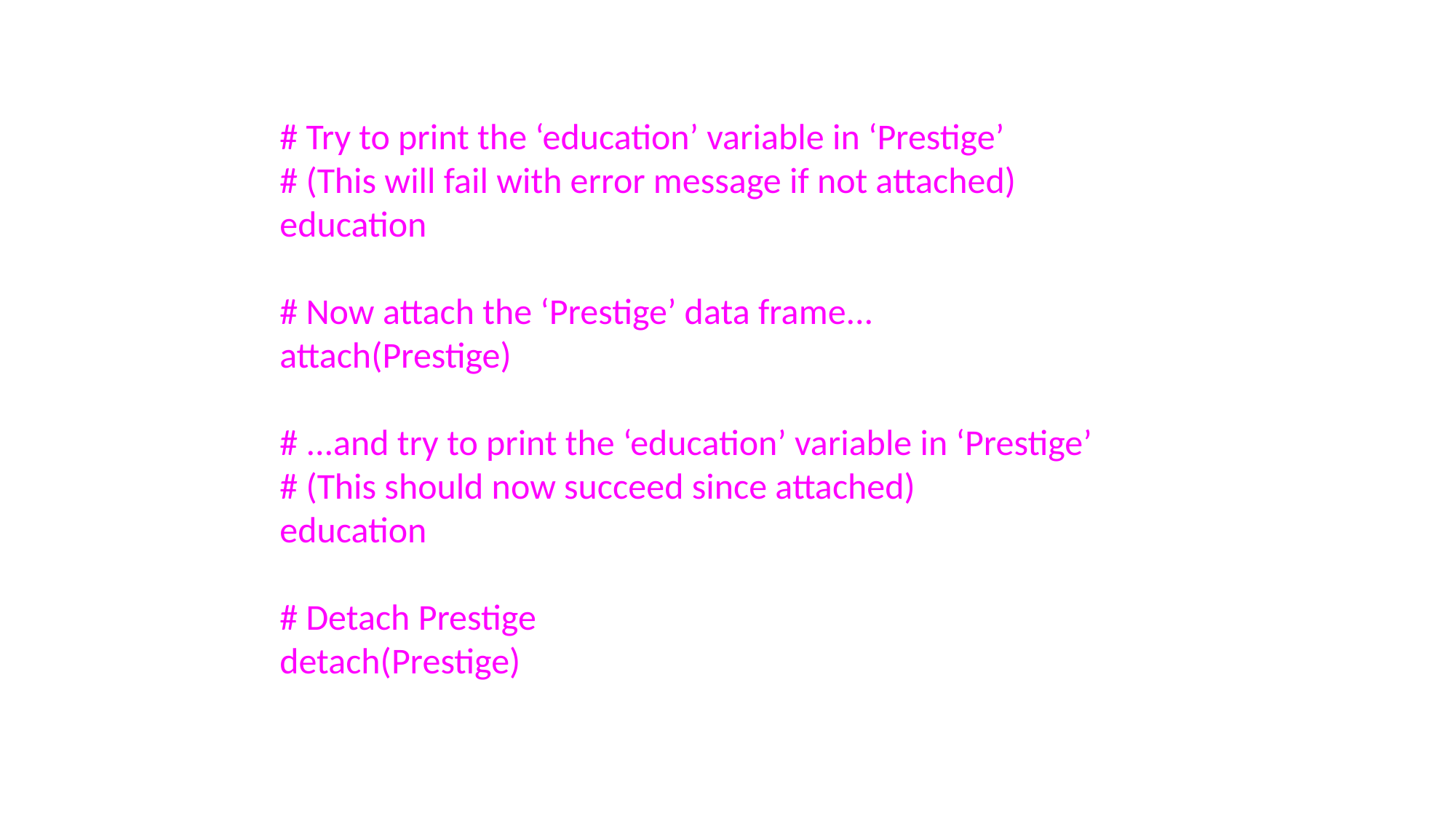

# Try to print the ‘education’ variable in ‘Prestige’
# (This will fail with error message if not attached)
education

# Now attach the ‘Prestige’ data frame...
attach(Prestige)

# ...and try to print the ‘education’ variable in ‘Prestige’
# (This should now succeed since attached)
education

# Detach Prestige
detach(Prestige)